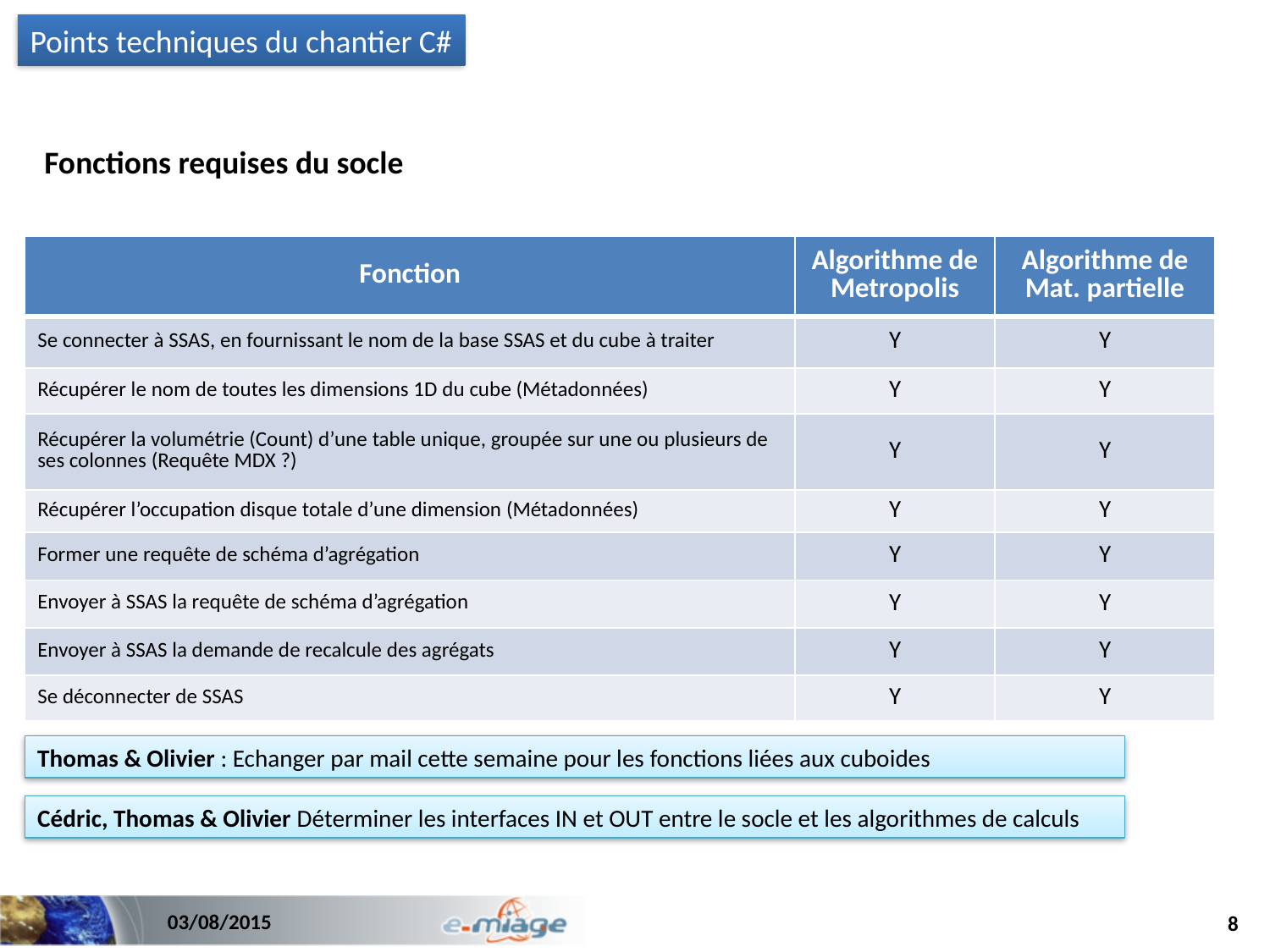

Points techniques du chantier C#
Fonctions requises du socle
| Fonction | Algorithme de Metropolis | Algorithme de Mat. partielle |
| --- | --- | --- |
| Se connecter à SSAS, en fournissant le nom de la base SSAS et du cube à traiter | Y | Y |
| Récupérer le nom de toutes les dimensions 1D du cube (Métadonnées) | Y | Y |
| Récupérer la volumétrie (Count) d’une table unique, groupée sur une ou plusieurs de ses colonnes (Requête MDX ?) | Y | Y |
| Récupérer l’occupation disque totale d’une dimension (Métadonnées) | Y | Y |
| Former une requête de schéma d’agrégation | Y | Y |
| Envoyer à SSAS la requête de schéma d’agrégation | Y | Y |
| Envoyer à SSAS la demande de recalcule des agrégats | Y | Y |
| Se déconnecter de SSAS | Y | Y |
Thomas & Olivier : Echanger par mail cette semaine pour les fonctions liées aux cuboides
Cédric, Thomas & Olivier Déterminer les interfaces IN et OUT entre le socle et les algorithmes de calculs